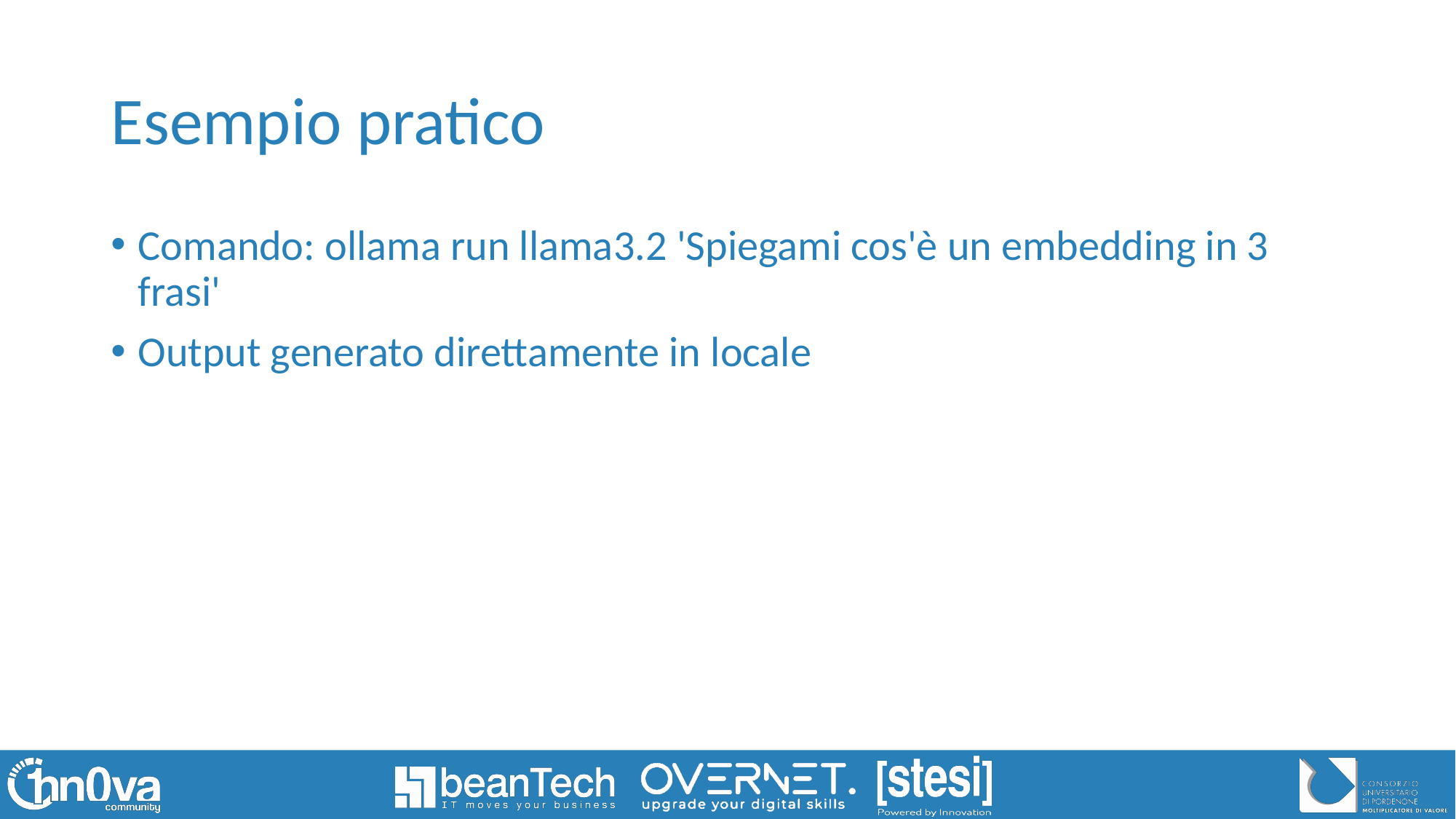

# Esempio pratico
Comando: ollama run llama3.2 'Spiegami cos'è un embedding in 3 frasi'
Output generato direttamente in locale